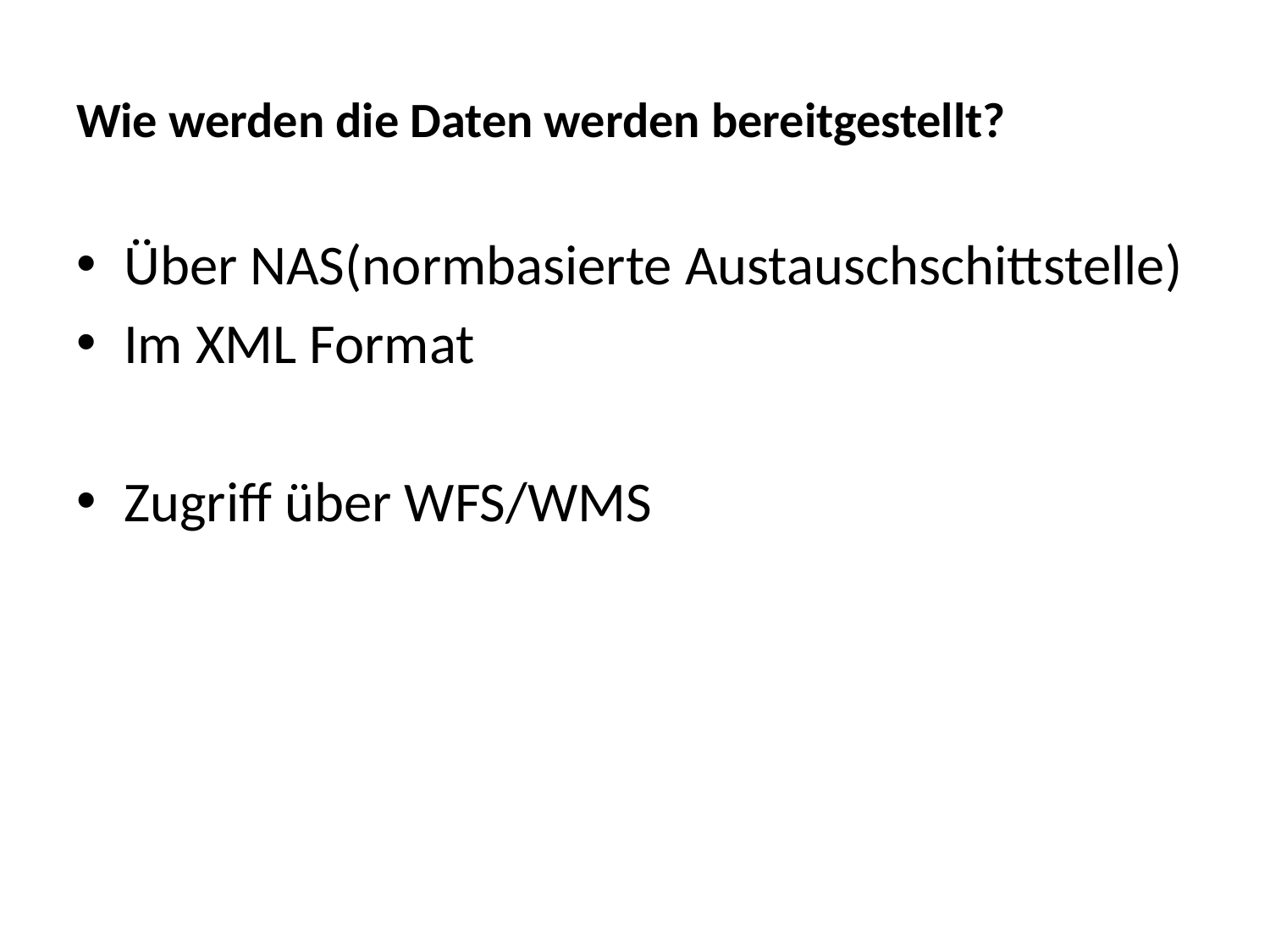

# Wie werden die Daten werden bereitgestellt?
Über NAS(normbasierte Austauschschittstelle)
Im XML Format

Zugriff über WFS/WMS